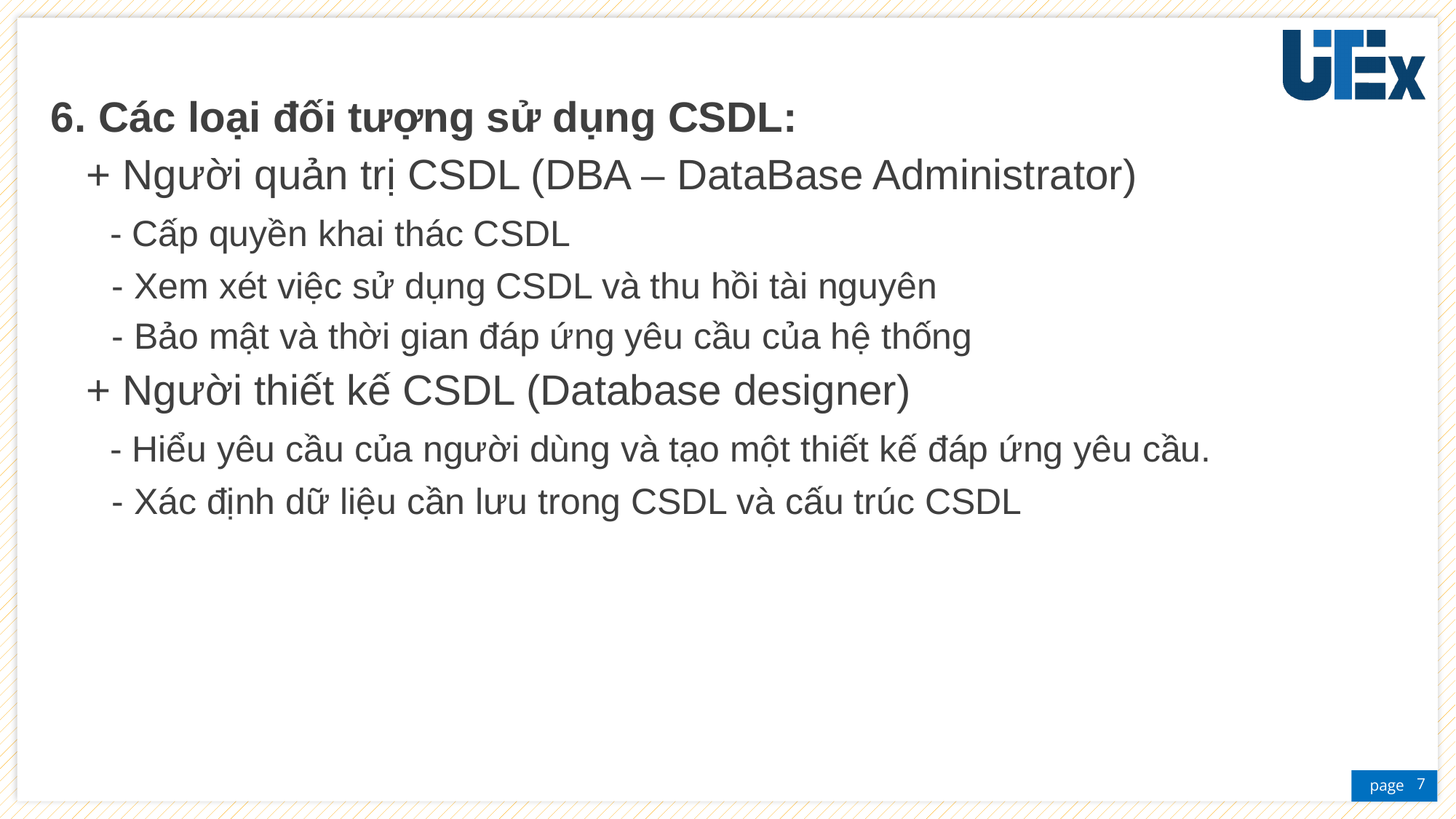

Các loại đối tượng sử dụng CSDL:
   + Người quản trị CSDL (DBA – DataBase Administrator)
     - Cấp quyền khai thác CSDL
      - Xem xét việc sử dụng CSDL và thu hồi tài nguyên
      - Bảo mật và thời gian đáp ứng yêu cầu của hệ thống
   + Người thiết kế CSDL (Database designer)
     - Hiểu yêu cầu của người dùng và tạo một thiết kế đáp ứng yêu cầu.
      - Xác định dữ liệu cần lưu trong CSDL và cấu trúc CSDL

7